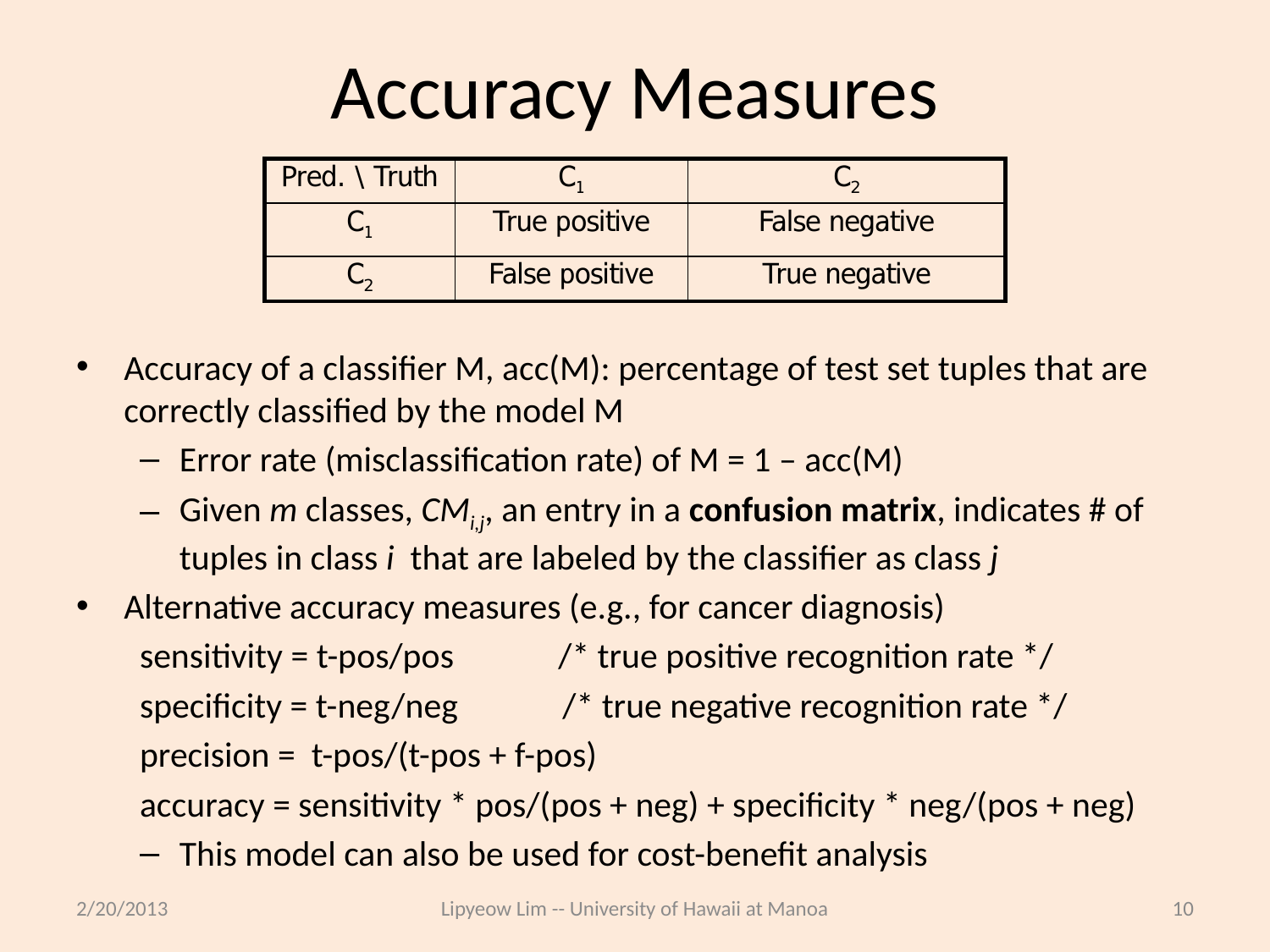

# Accuracy Measures
| Pred. \ Truth | C1 | C2 |
| --- | --- | --- |
| C1 | True positive | False negative |
| C2 | False positive | True negative |
Accuracy of a classifier M, acc(M): percentage of test set tuples that are correctly classified by the model M
Error rate (misclassification rate) of M = 1 – acc(M)
Given m classes, CMi,j, an entry in a confusion matrix, indicates # of tuples in class i  that are labeled by the classifier as class j
Alternative accuracy measures (e.g., for cancer diagnosis)
sensitivity = t-pos/pos             /* true positive recognition rate */
specificity = t-neg/neg             /* true negative recognition rate */
precision =  t-pos/(t-pos + f-pos)
accuracy = sensitivity * pos/(pos + neg) + specificity * neg/(pos + neg)
This model can also be used for cost-benefit analysis
2/20/2013
Lipyeow Lim -- University of Hawaii at Manoa
10